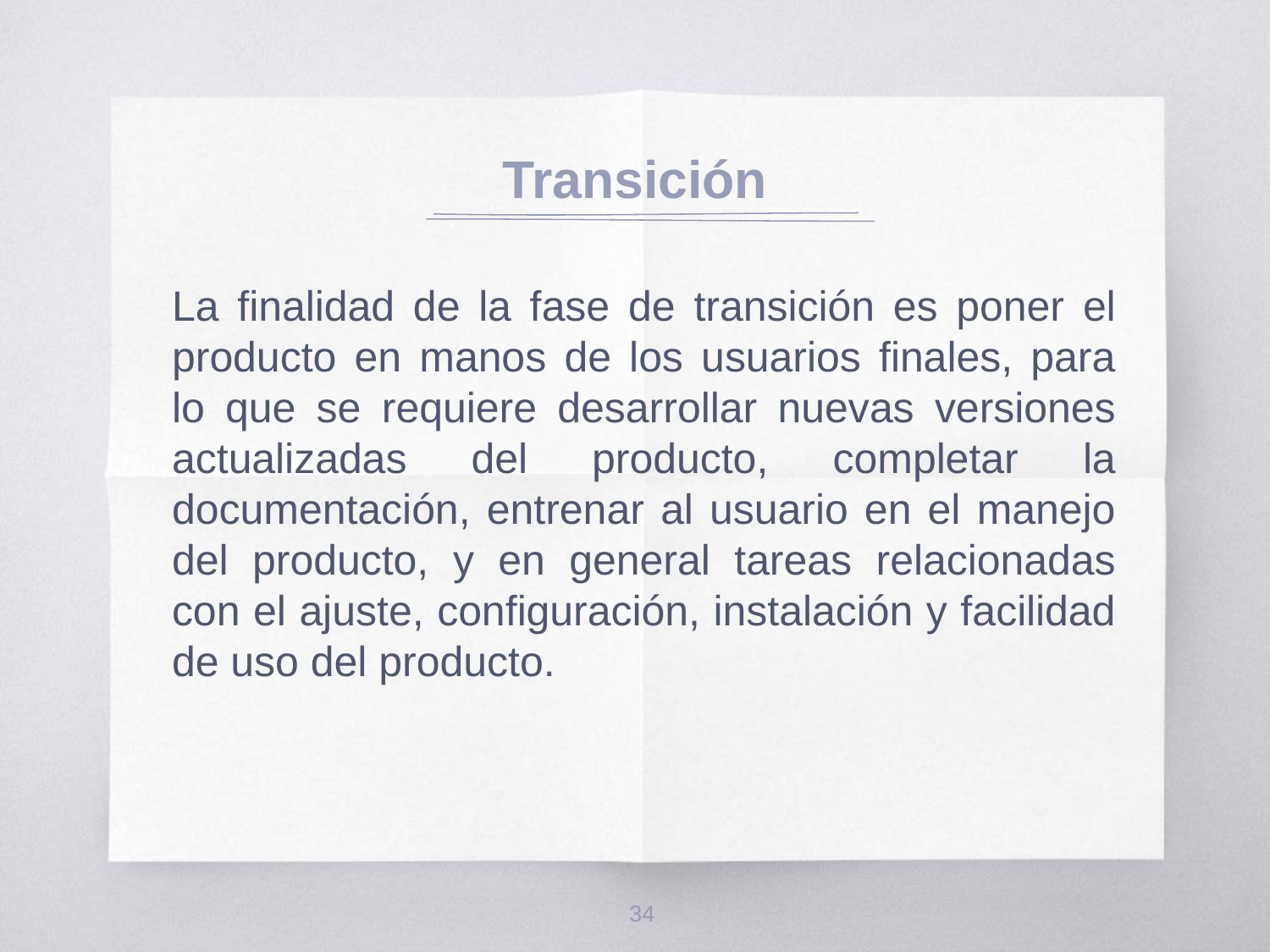

# Transición
La finalidad de la fase de transición es poner el producto en manos de los usuarios finales, para lo que se requiere desarrollar nuevas versiones actualizadas del producto, completar la documentación, entrenar al usuario en el manejo del producto, y en general tareas relacionadas con el ajuste, configuración, instalación y facilidad de uso del producto.
34